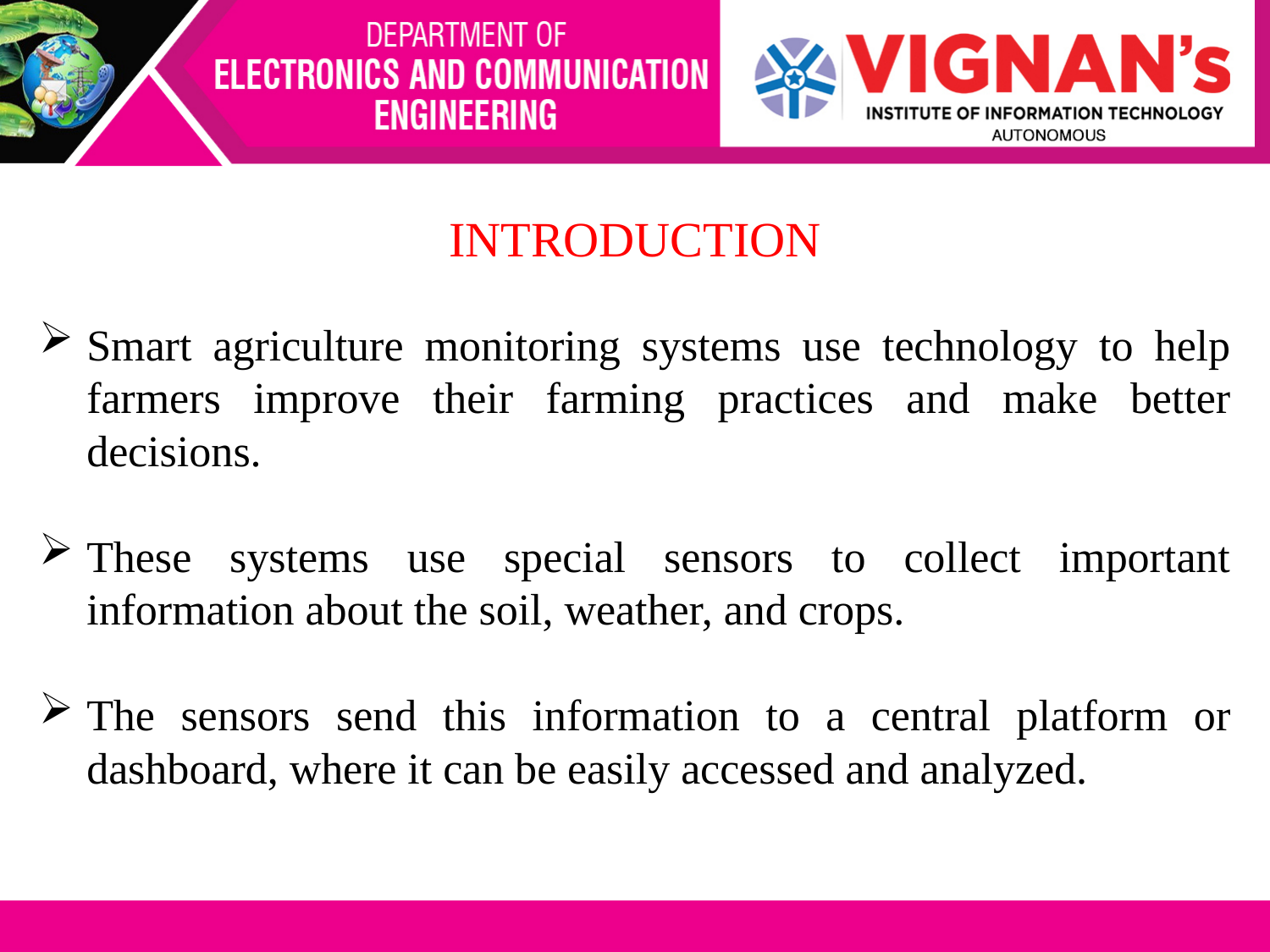

INTRODUCTION

Smart agriculture monitoring systems use technology to help farmers improve their farming practices and make better decisions.

These systems use special sensors to collect important information about the soil, weather, and crops.

The sensors send this information to a central platform or dashboard, where it can be easily accessed and analyzed.